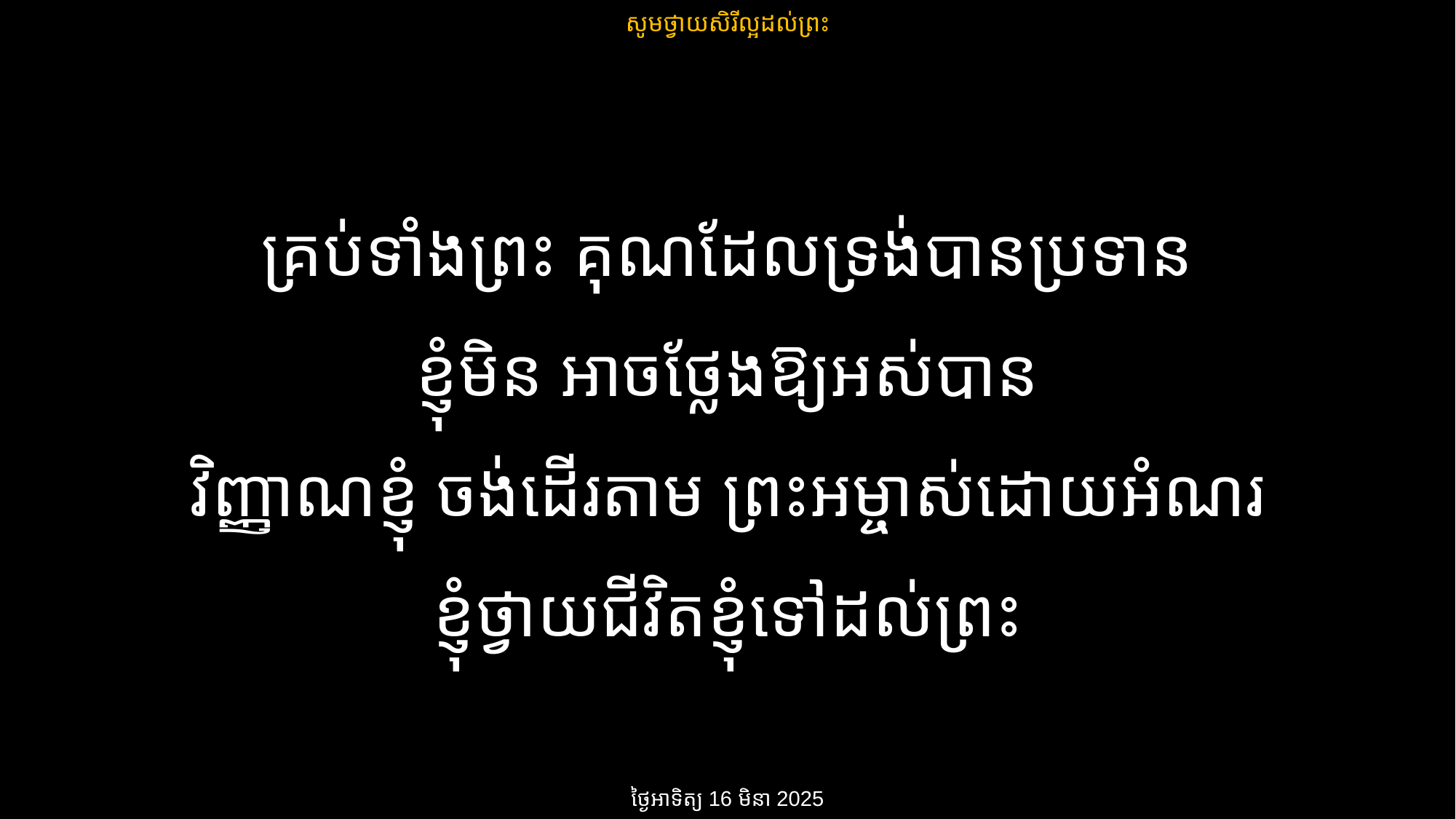

សូមថ្វាយសិរីល្អដល់ព្រះ
គ្រប់ទាំងព្រះ គុណដែលទ្រង់បានប្រទាន
ខ្ញុំមិន អាចថ្លែងឱ្យអស់បាន
វិញ្ញាណខ្ញុំ ចង់ដើរតាម ព្រះអម្ចាស់ដោយអំណរ
ខ្ញុំថ្វាយជីវិតខ្ញុំទៅដល់ព្រះ
ថ្ងៃអាទិត្យ 16 មិនា 2025